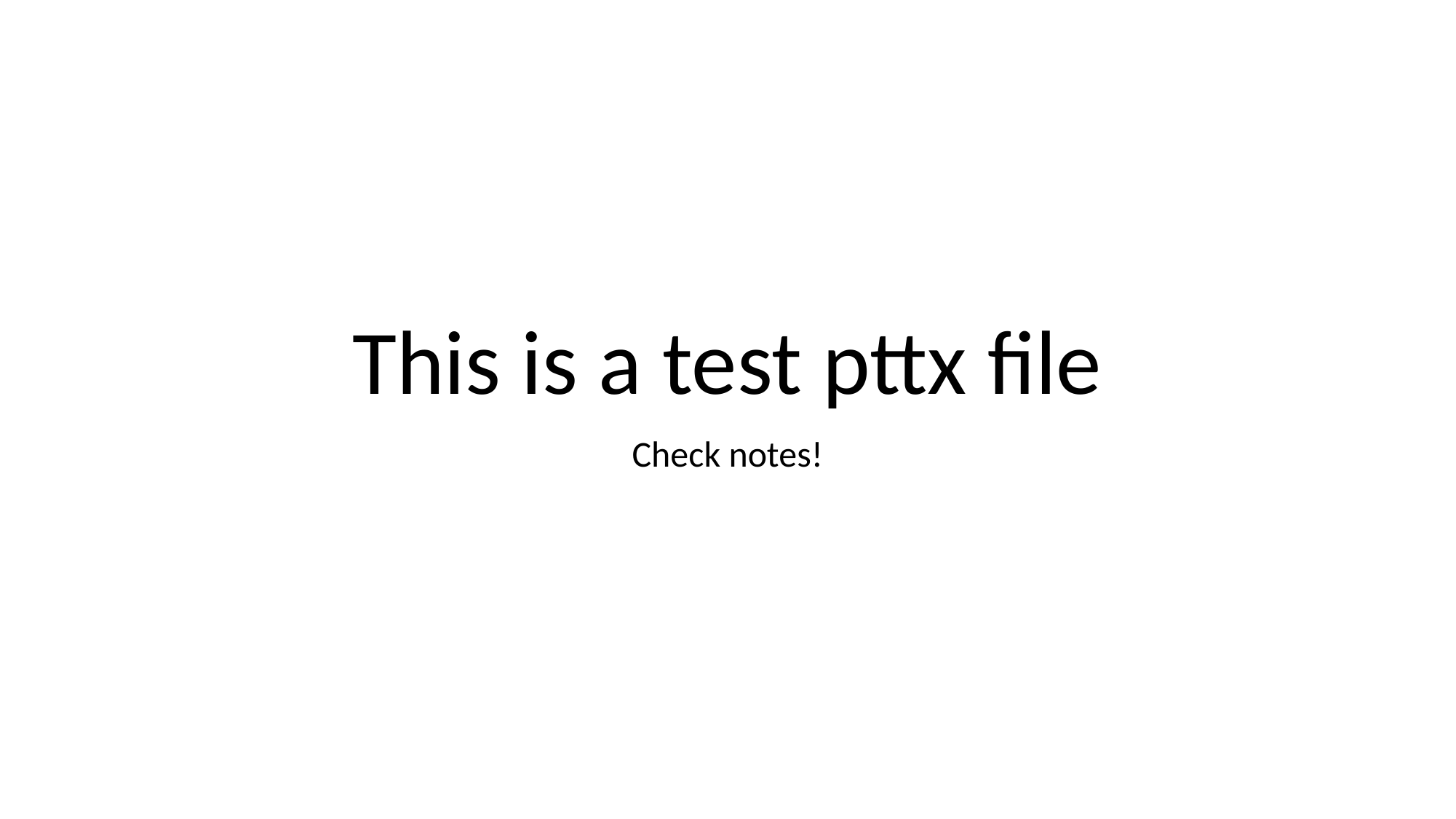

# This is a test pttx file
Check notes!